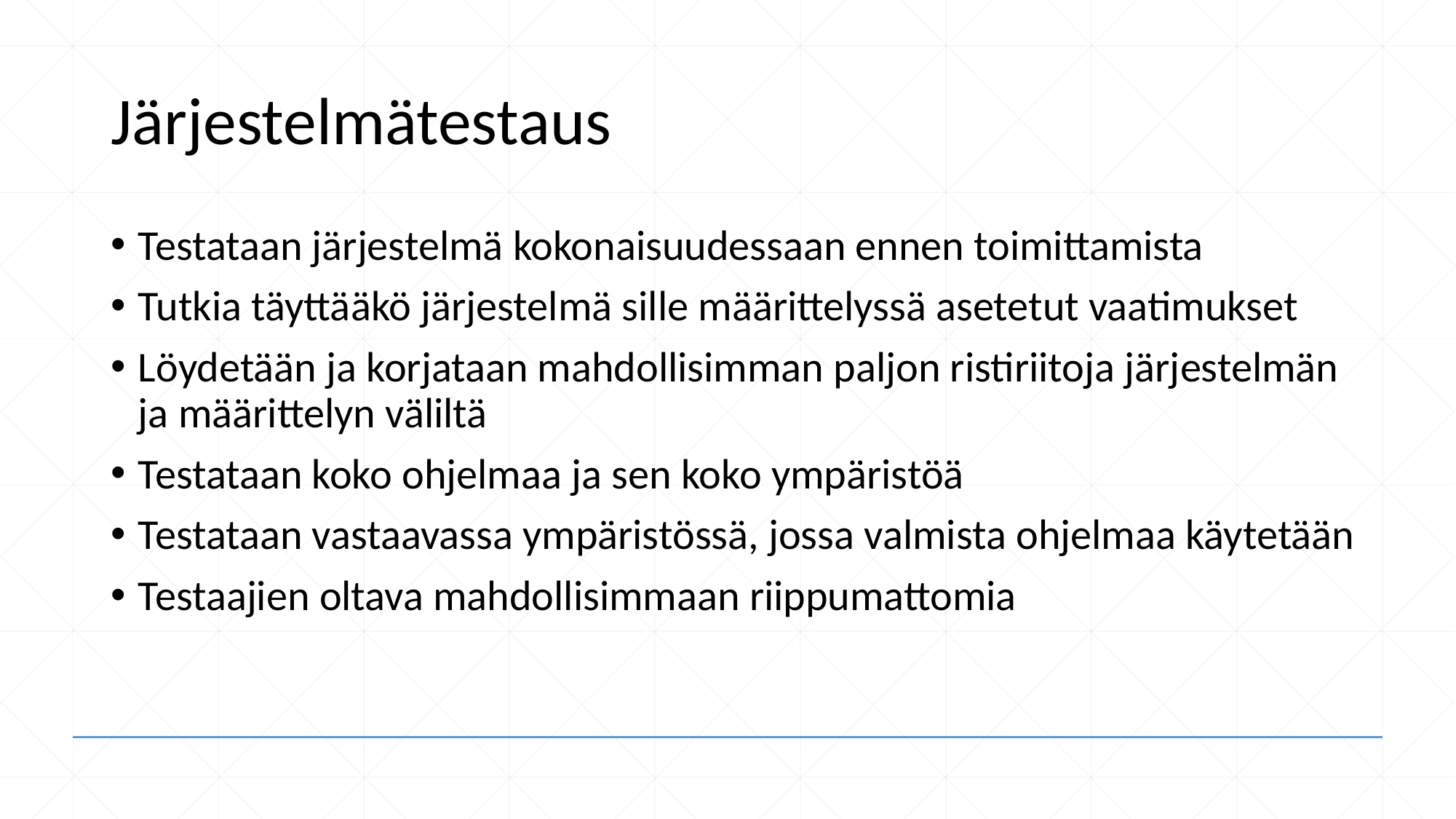

# Järjestelmätestaus
Testataan järjestelmä kokonaisuudessaan ennen toimittamista
Tutkia täyttääkö järjestelmä sille määrittelyssä asetetut vaatimukset
Löydetään ja korjataan mahdollisimman paljon ristiriitoja järjestelmän ja määrittelyn väliltä
Testataan koko ohjelmaa ja sen koko ympäristöä
Testataan vastaavassa ympäristössä, jossa valmista ohjelmaa käytetään
Testaajien oltava mahdollisimmaan riippumattomia